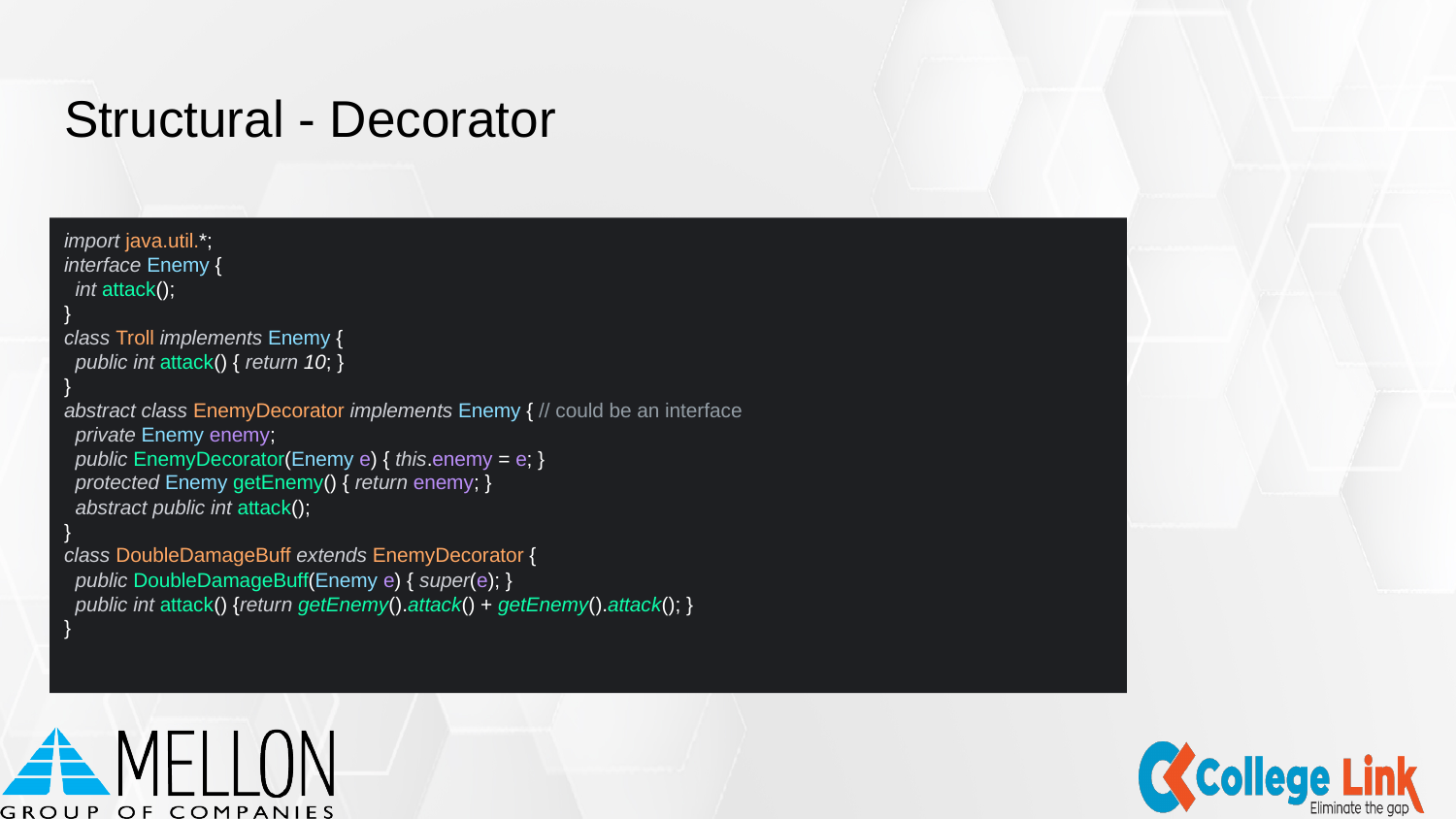

# Structural - Decorator
import java.util.*;
interface Enemy {
  int attack();
}
class Troll implements Enemy {
  public int attack() { return 10; }
}
abstract class EnemyDecorator implements Enemy { // could be an interface
  private Enemy enemy;
  public EnemyDecorator(Enemy e) { this.enemy = e; }
  protected Enemy getEnemy() { return enemy; }
  abstract public int attack();
}
class DoubleDamageBuff extends EnemyDecorator {
  public DoubleDamageBuff(Enemy e) { super(e); }
  public int attack() {return getEnemy().attack() + getEnemy().attack(); }
}